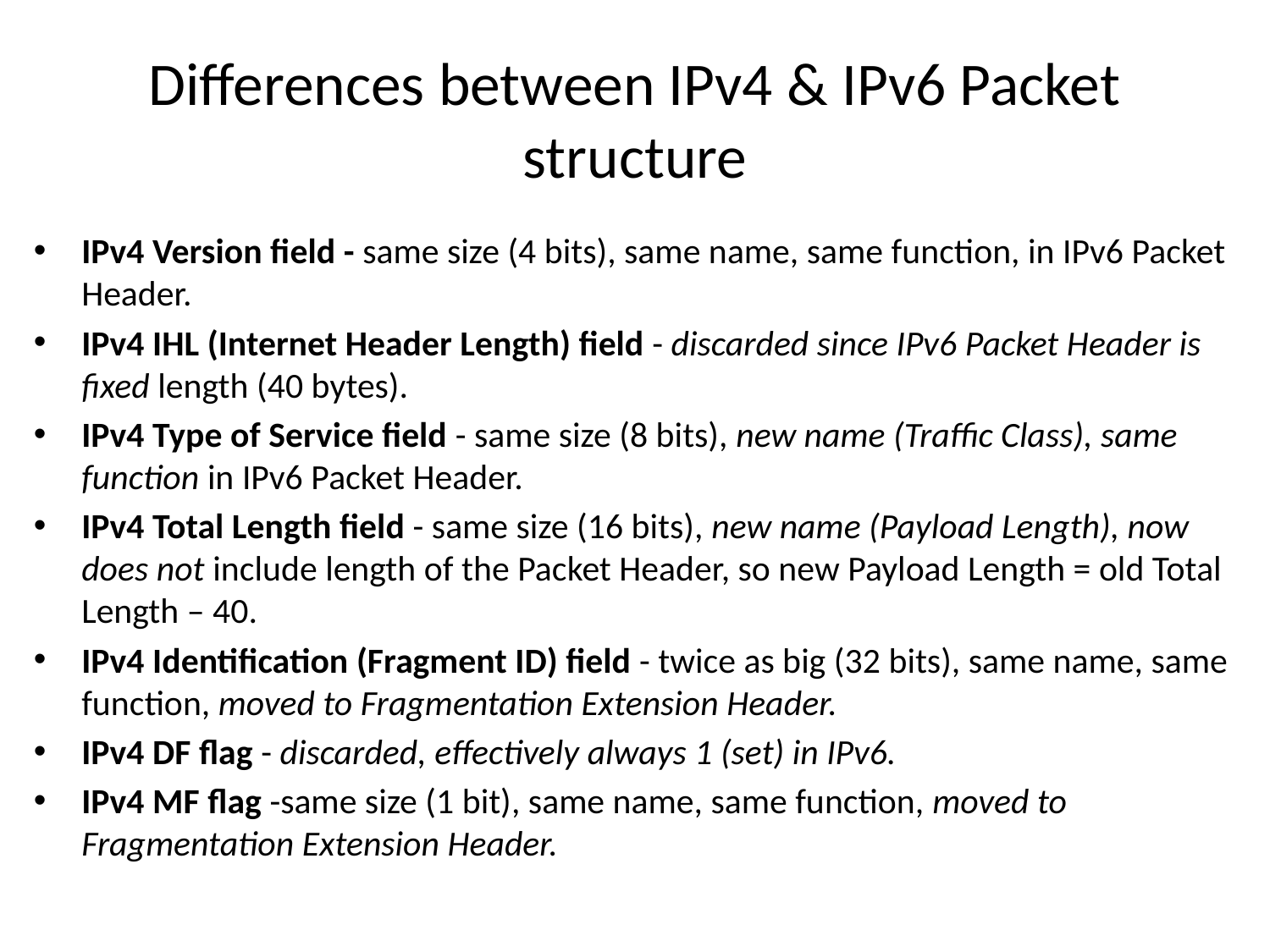

# Differences between IPv4 & IPv6 Packet structure
IPv4 Version field - same size (4 bits), same name, same function, in IPv6 Packet Header.
IPv4 IHL (Internet Header Length) field - discarded since IPv6 Packet Header is fixed length (40 bytes).
IPv4 Type of Service field - same size (8 bits), new name (Traffic Class), same function in IPv6 Packet Header.
IPv4 Total Length field - same size (16 bits), new name (Payload Length), now does not include length of the Packet Header, so new Payload Length = old Total Length – 40.
IPv4 Identification (Fragment ID) field - twice as big (32 bits), same name, same function, moved to Fragmentation Extension Header.
IPv4 DF flag - discarded, effectively always 1 (set) in IPv6.
IPv4 MF flag -same size (1 bit), same name, same function, moved to Fragmentation Extension Header.